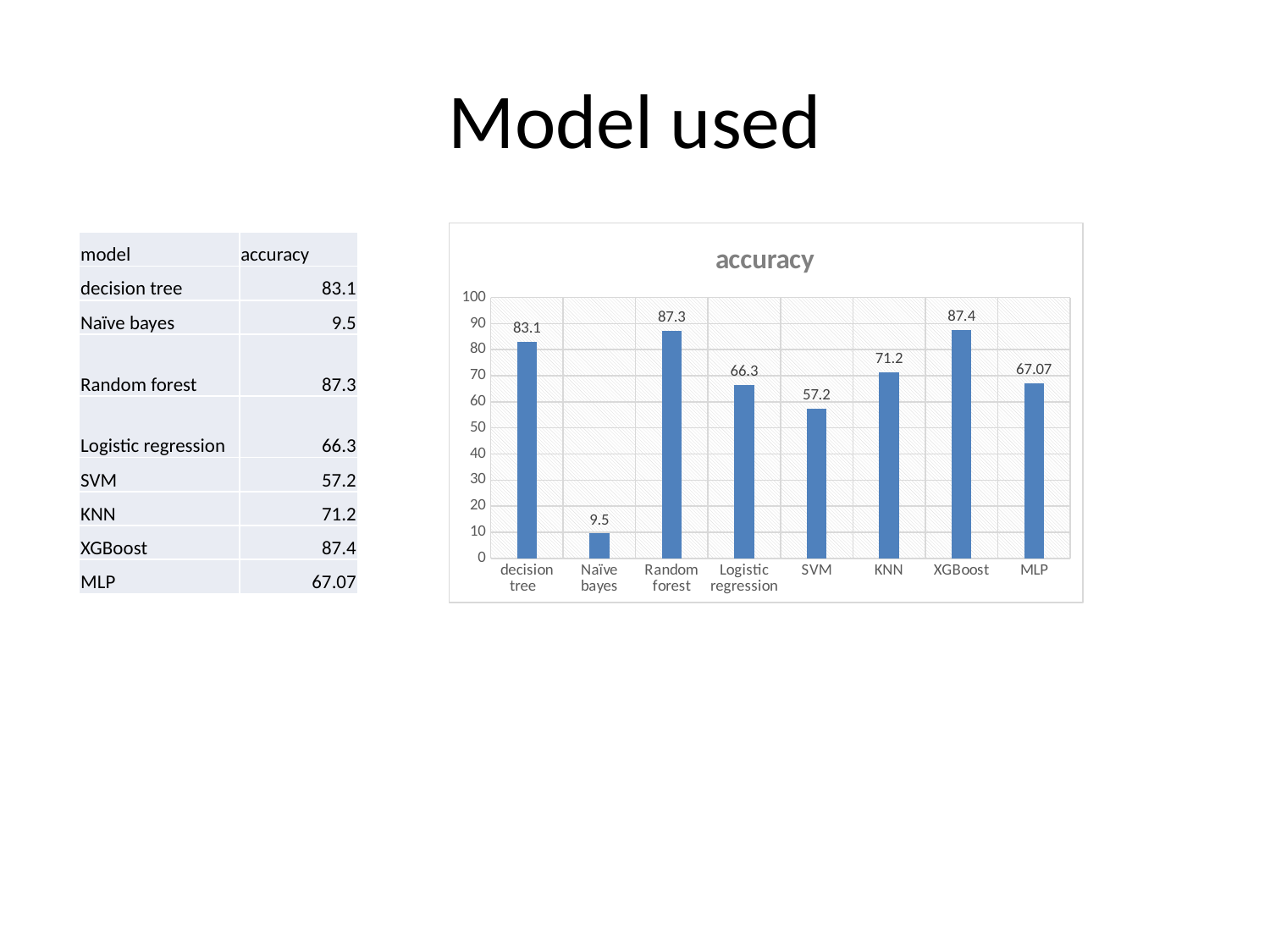

# Model used

### Chart:

| Category | accuracy |
|---|---|
| decision tree   | 83.1 |
| Naïve bayes | 9.5 |
| Random forest | 87.3 |
| Logistic regression | 66.3 |
| SVM | 57.2 |
| KNN | 71.2 |
| XGBoost | 87.4 |
| MLP | 67.07 |
| model | accuracy |
| --- | --- |
| decision tree | 83.1 |
| Naïve bayes | 9.5 |
| Random forest | 87.3 |
| Logistic regression | 66.3 |
| SVM | 57.2 |
| KNN | 71.2 |
| XGBoost | 87.4 |
| MLP | 67.07 |